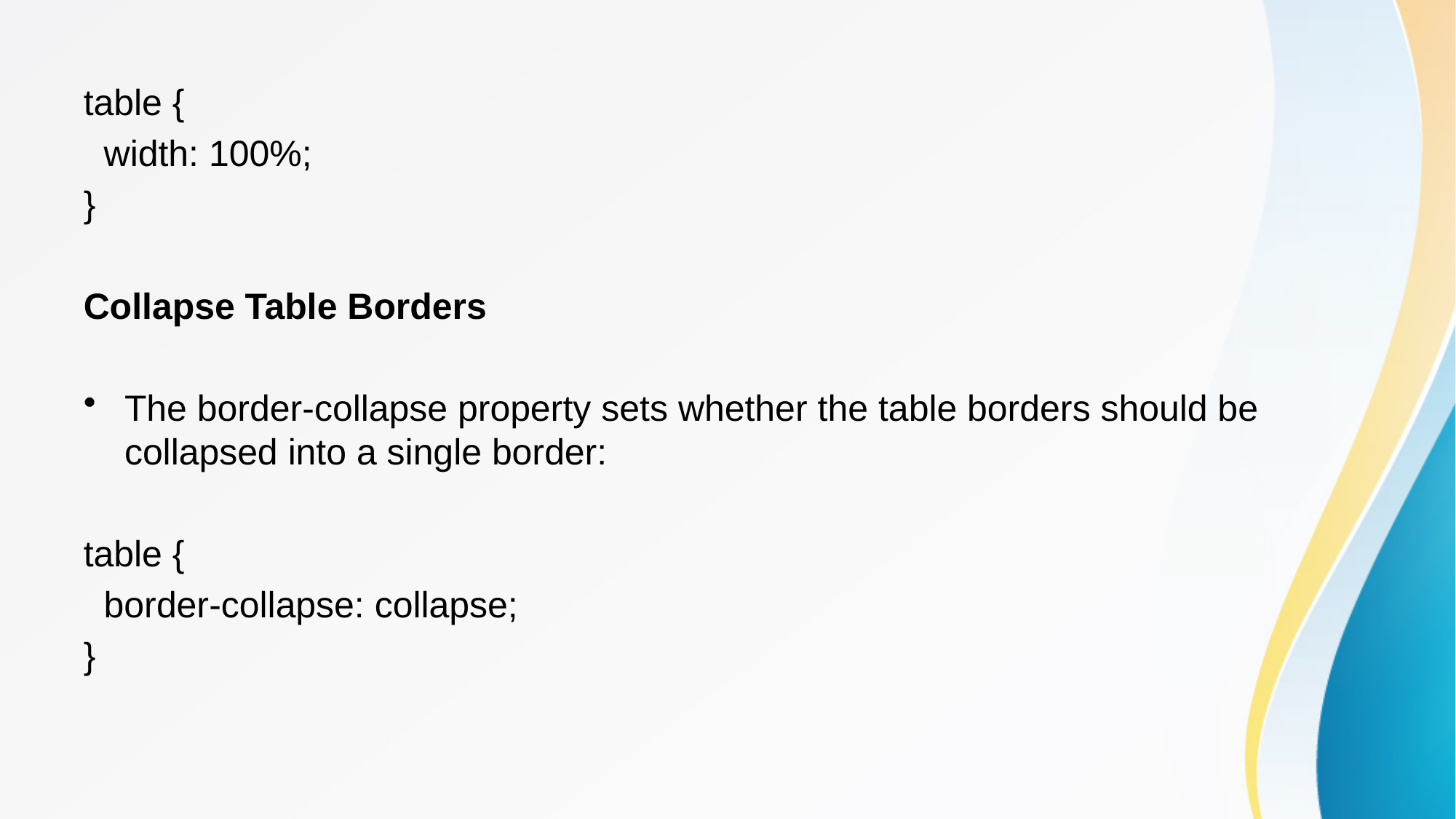

table {
  width: 100%;
}

Collapse Table Borders

The border-collapse property sets whether the table borders should be collapsed into a single border:

table {
  border-collapse: collapse;
}